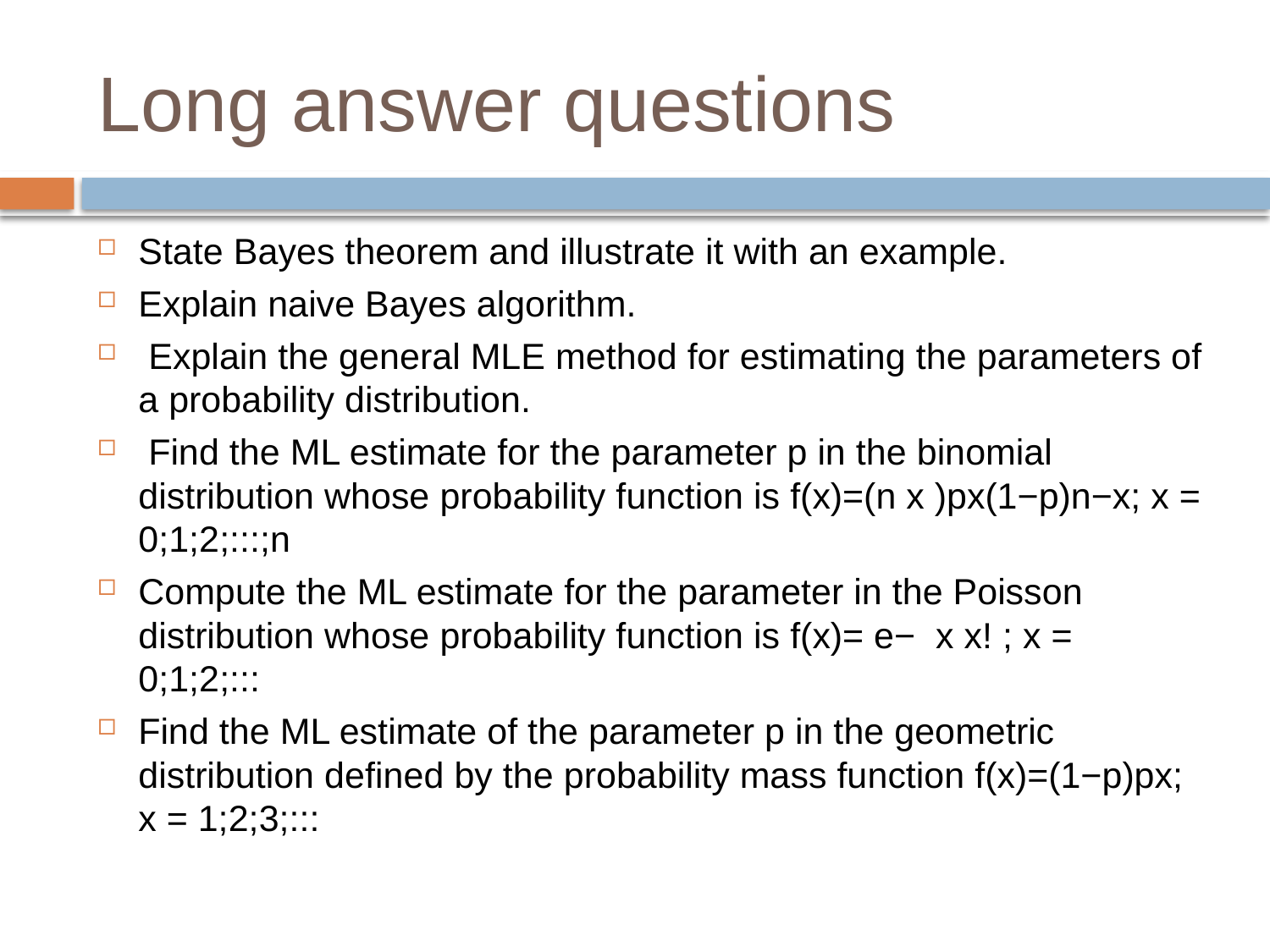

# Long answer questions
State Bayes theorem and illustrate it with an example.
Explain naive Bayes algorithm.
 Explain the general MLE method for estimating the parameters of a probability distribution.
 Find the ML estimate for the parameter p in the binomial distribution whose probability function is f(x)=(n x )px(1−p)n−x; x = 0;1;2;:::;n
Compute the ML estimate for the parameter in the Poisson distribution whose probability function is f(x)= e−  x x! ; x = 0;1;2;:::
Find the ML estimate of the parameter p in the geometric distribution deﬁned by the probability mass function f(x)=(1−p)px; x = 1;2;3;:::